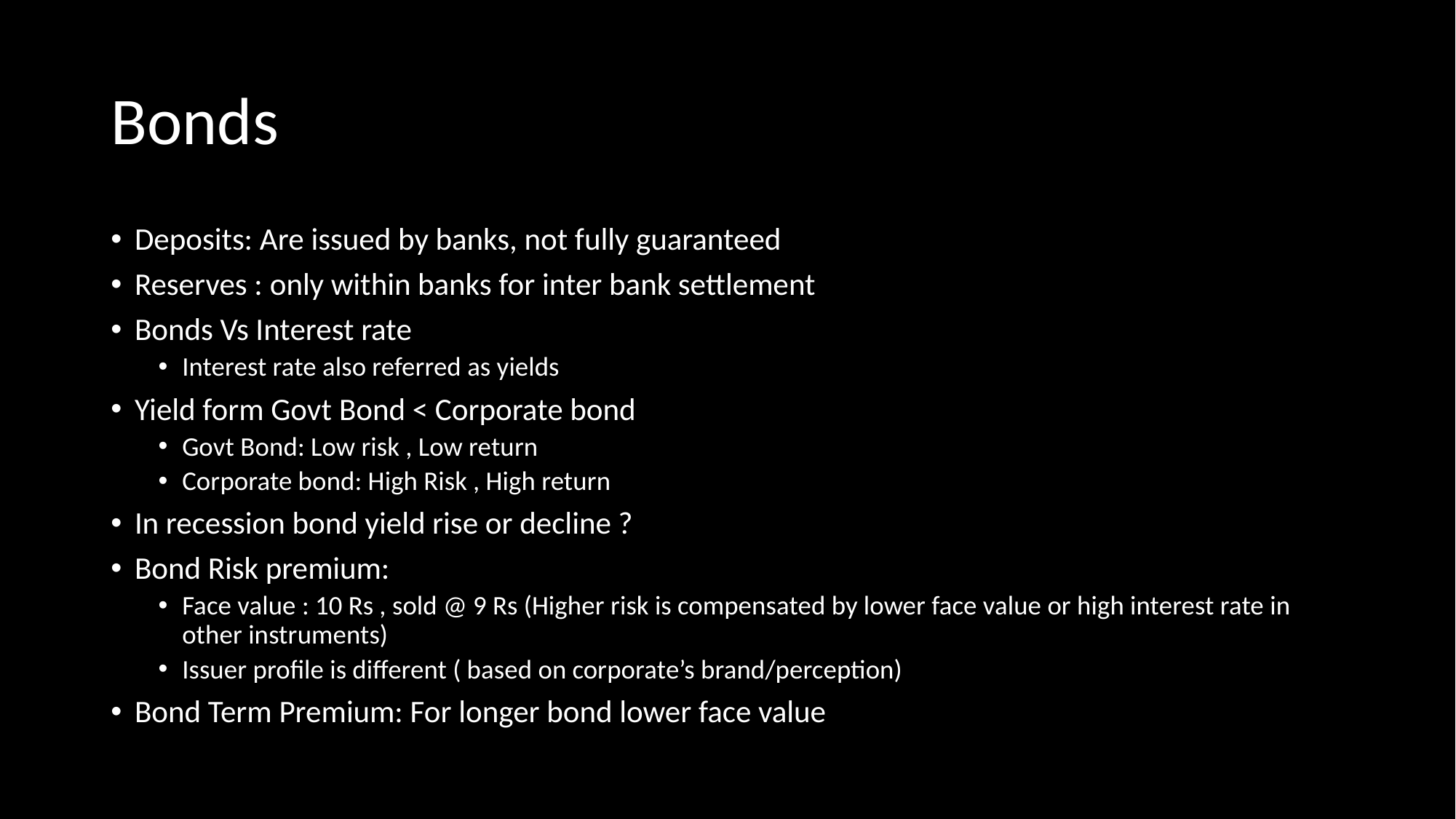

# Bonds
Deposits: Are issued by banks, not fully guaranteed
Reserves : only within banks for inter bank settlement
Bonds Vs Interest rate
Interest rate also referred as yields
Yield form Govt Bond < Corporate bond
Govt Bond: Low risk , Low return
Corporate bond: High Risk , High return
In recession bond yield rise or decline ?
Bond Risk premium:
Face value : 10 Rs , sold @ 9 Rs (Higher risk is compensated by lower face value or high interest rate in other instruments)
Issuer profile is different ( based on corporate’s brand/perception)
Bond Term Premium: For longer bond lower face value